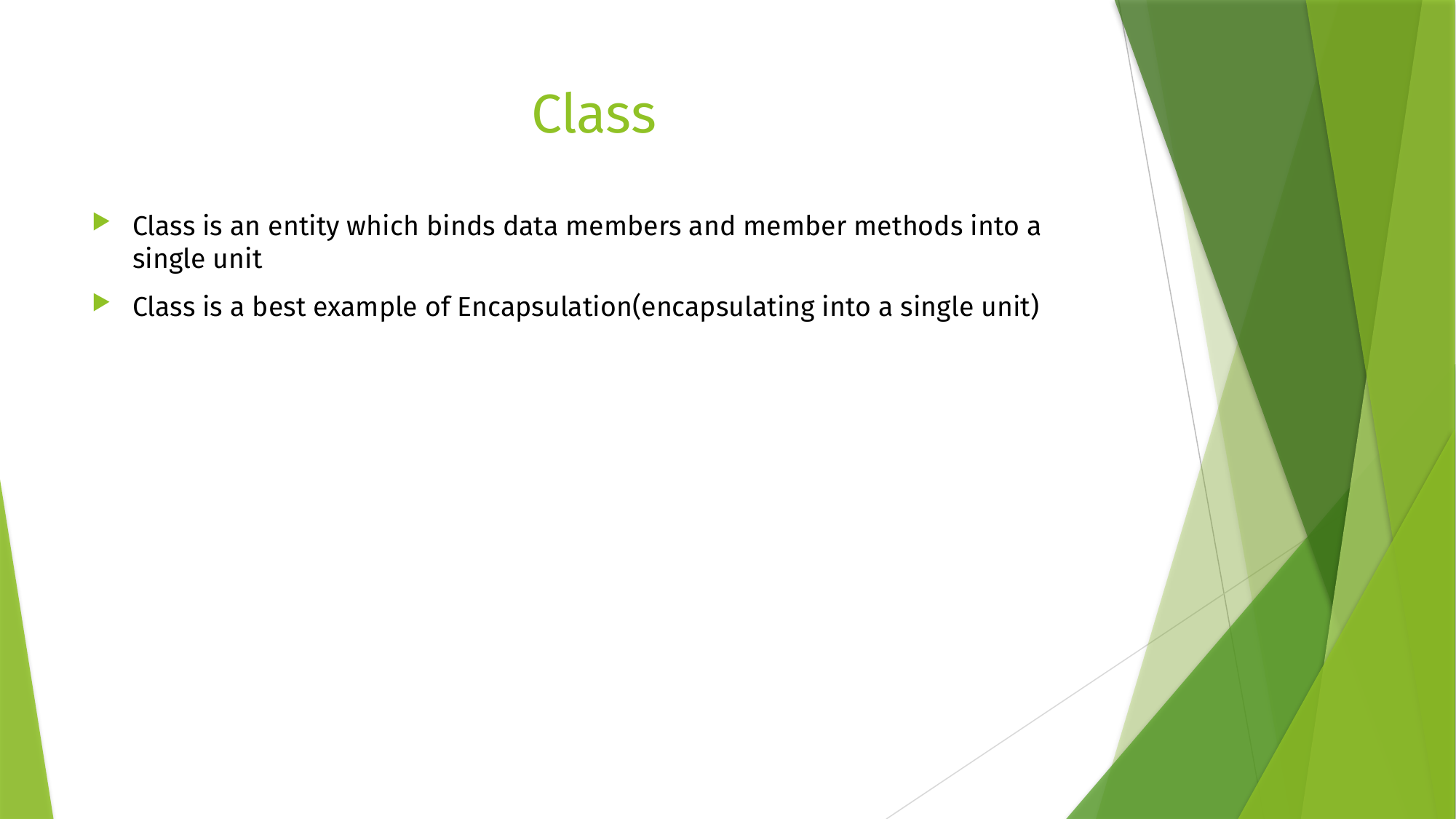

# Class
Class is an entity which binds data members and member methods into a single unit
Class is a best example of Encapsulation(encapsulating into a single unit)